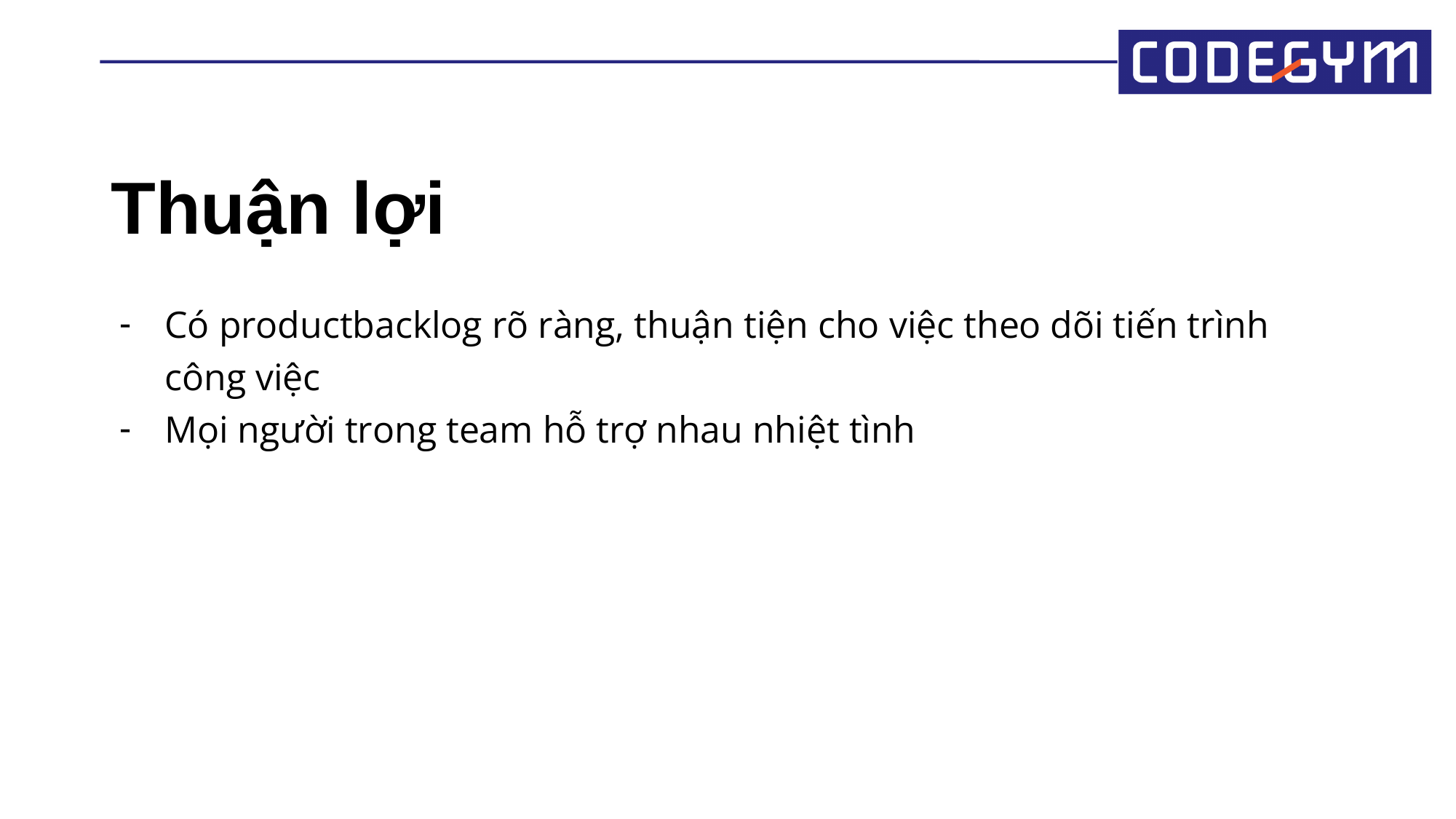

# Thuận lợi
Có productbacklog rõ ràng, thuận tiện cho việc theo dõi tiến trình công việc
Mọi người trong team hỗ trợ nhau nhiệt tình